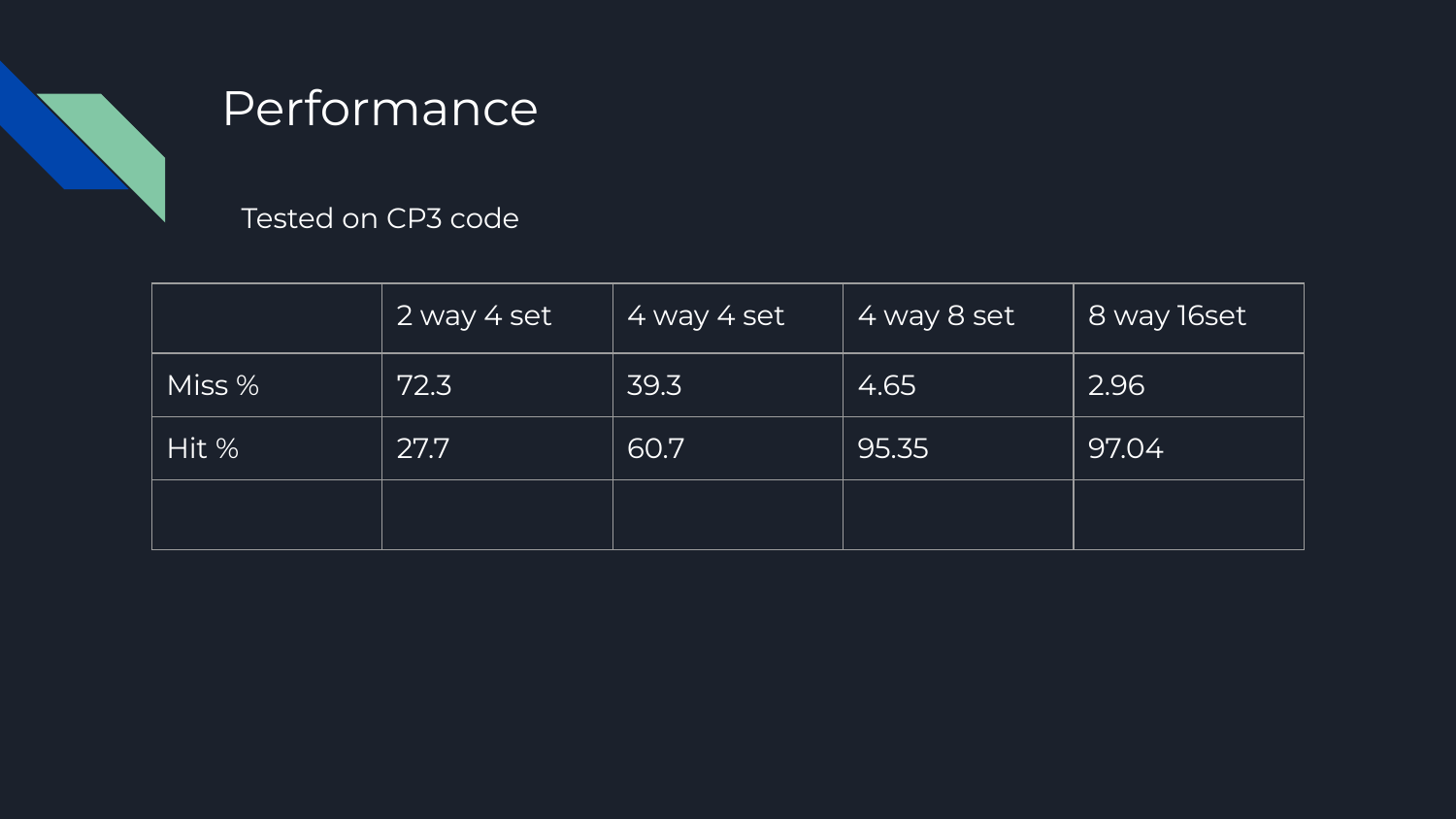

# Performance
Tested on CP3 code
|  | 2 way 4 set | 4 way 4 set | 4 way 8 set | 8 way 16set |
| --- | --- | --- | --- | --- |
| Miss % | 72.3 | 39.3 | 4.65 | 2.96 |
| Hit % | 27.7 | 60.7 | 95.35 | 97.04 |
|  |  |  |  |  |